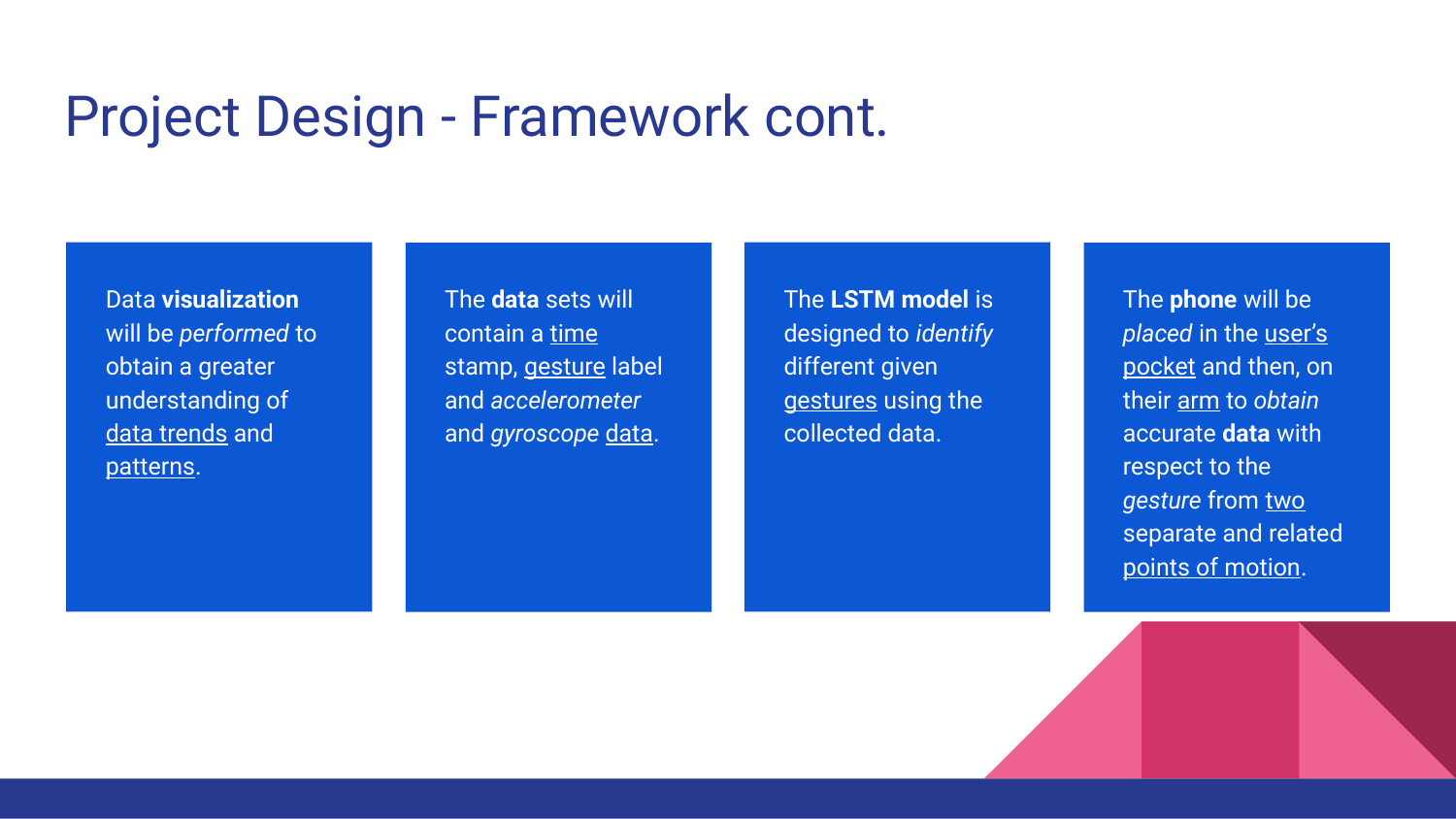

# Project Design - Framework cont.

Data visualization will be performed to obtain a greater understanding of data trends and patterns.

The LSTM model is designed to identify different given gestures using the collected data.

The data sets will contain a time stamp, gesture label and accelerometer and gyroscope data.

The phone will be placed in the user’s pocket and then, on their arm to obtain accurate data with respect to the gesture from two separate and related points of motion.